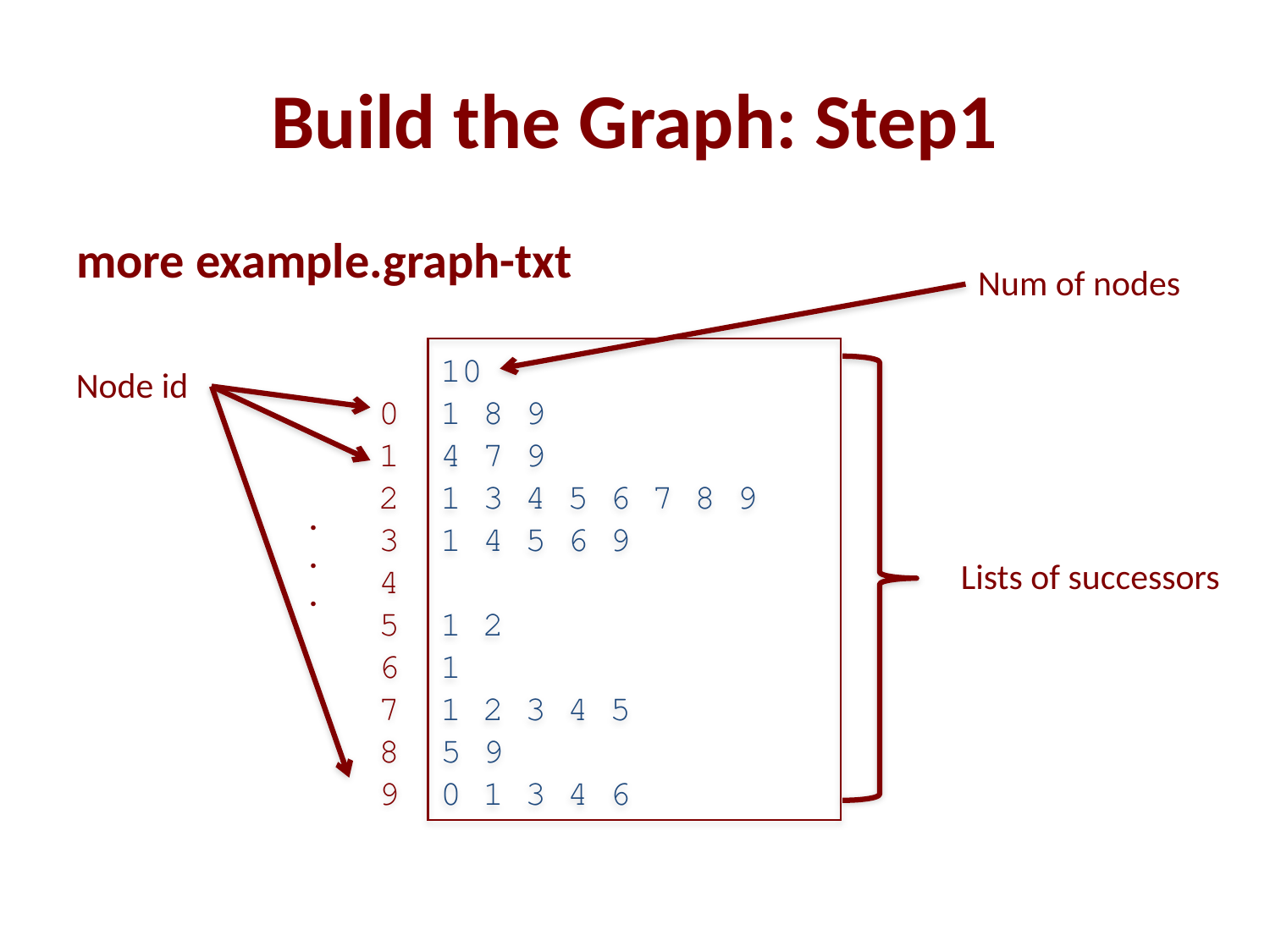

# Build the Graph: Step1
more example.graph-txt

Num of nodes

0
1
2
3
4
5
6
7
8
9
Node id
.
.
.
10
1 8 9
4 7 9
1 3 4 5 6 7 8 9
1 4 5 6 9

1 2
1
1 2 3 4 5
5 9
0 1 3 4 6

Lists of successors